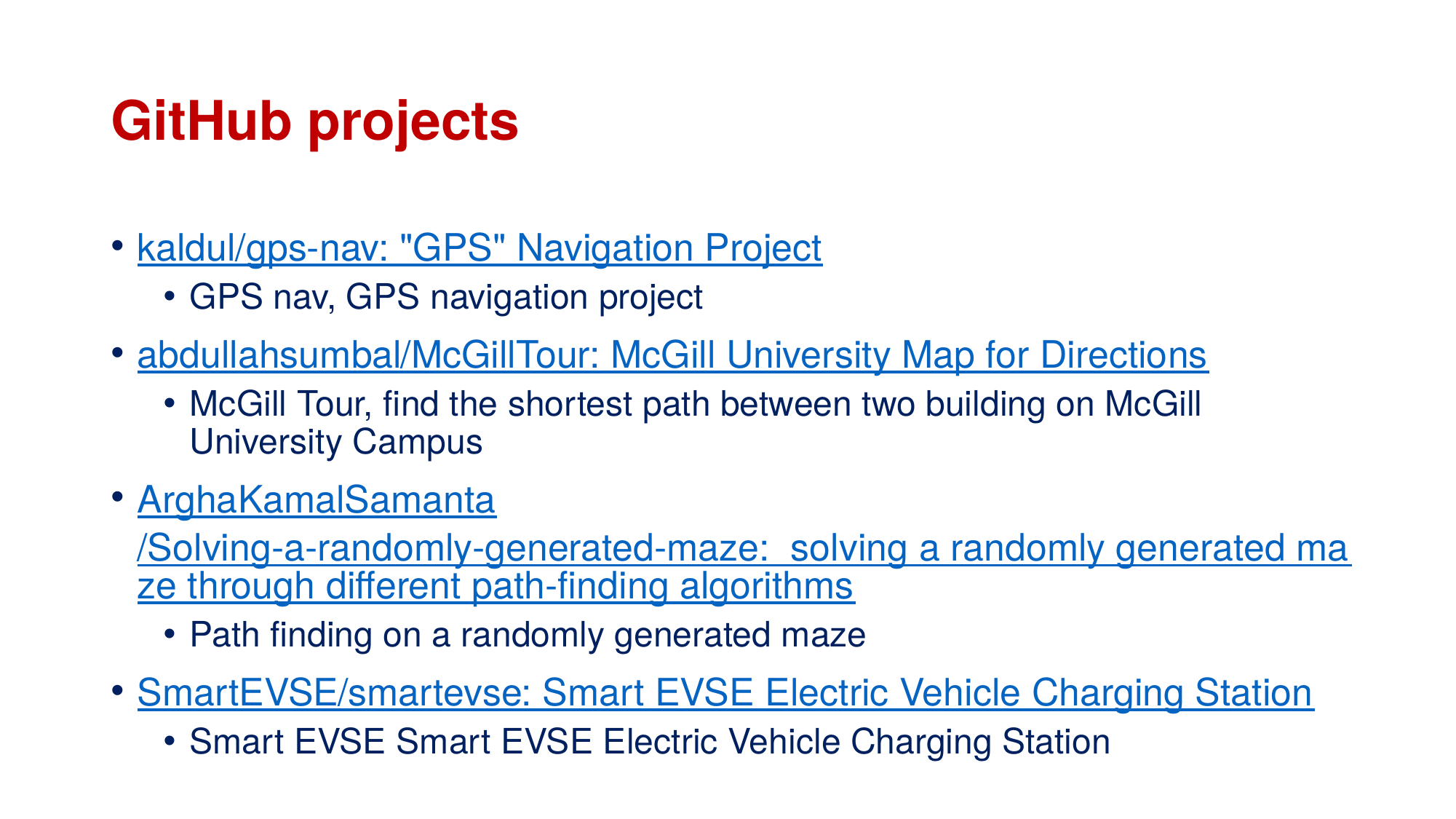

# GitHub projects
kaldul/gps-nav: "GPS" Navigation Project
GPS nav, GPS navigation project
abdullahsumbal/McGillTour: McGill University Map for Directions
McGill Tour, find the shortest path between two building on McGill University Campus
ArghaKamalSamanta/Solving-a-randomly-generated-maze:  solving a randomly generated maze through different path-finding algorithms
Path finding on a randomly generated maze
SmartEVSE/smartevse: Smart EVSE Electric Vehicle Charging Station
Smart EVSE Smart EVSE Electric Vehicle Charging Station